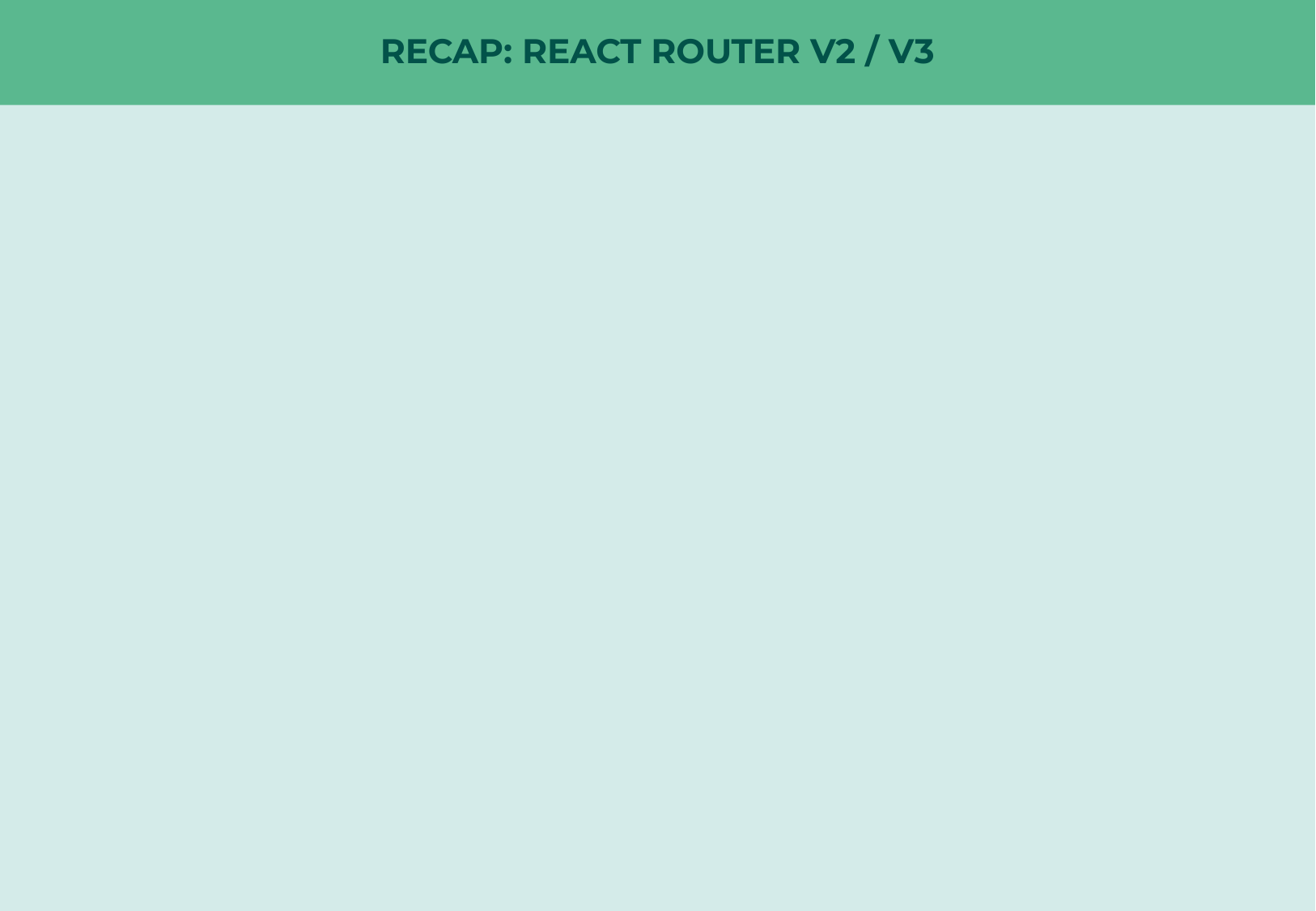

# Recap: React Router v2 / v3